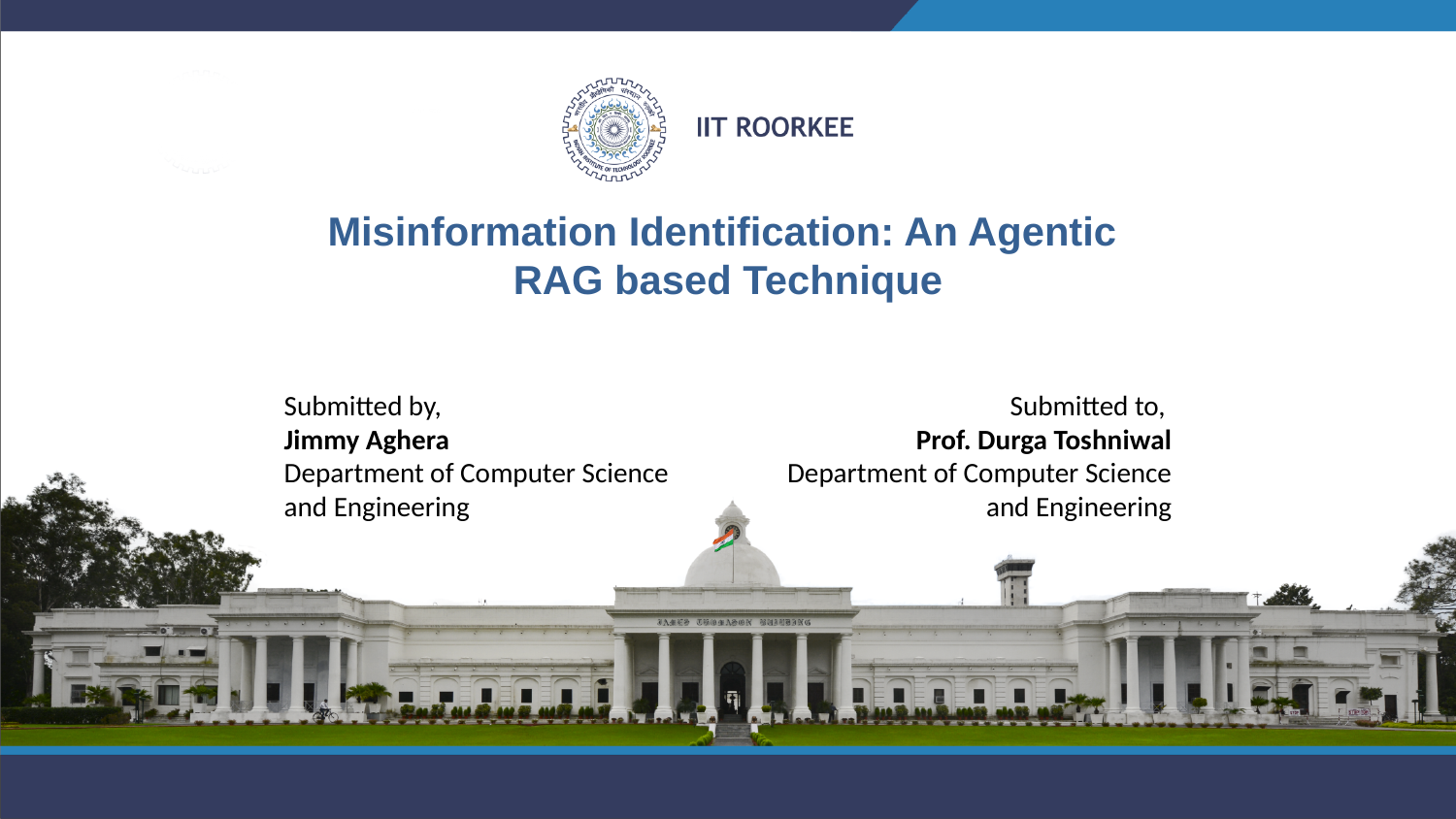

Misinformation Identification: An Agentic
RAG based Technique
Submitted by,
Jimmy Aghera
Department of Computer Science and Engineering
Submitted to,
Prof. Durga Toshniwal
Department of Computer Science and Engineering